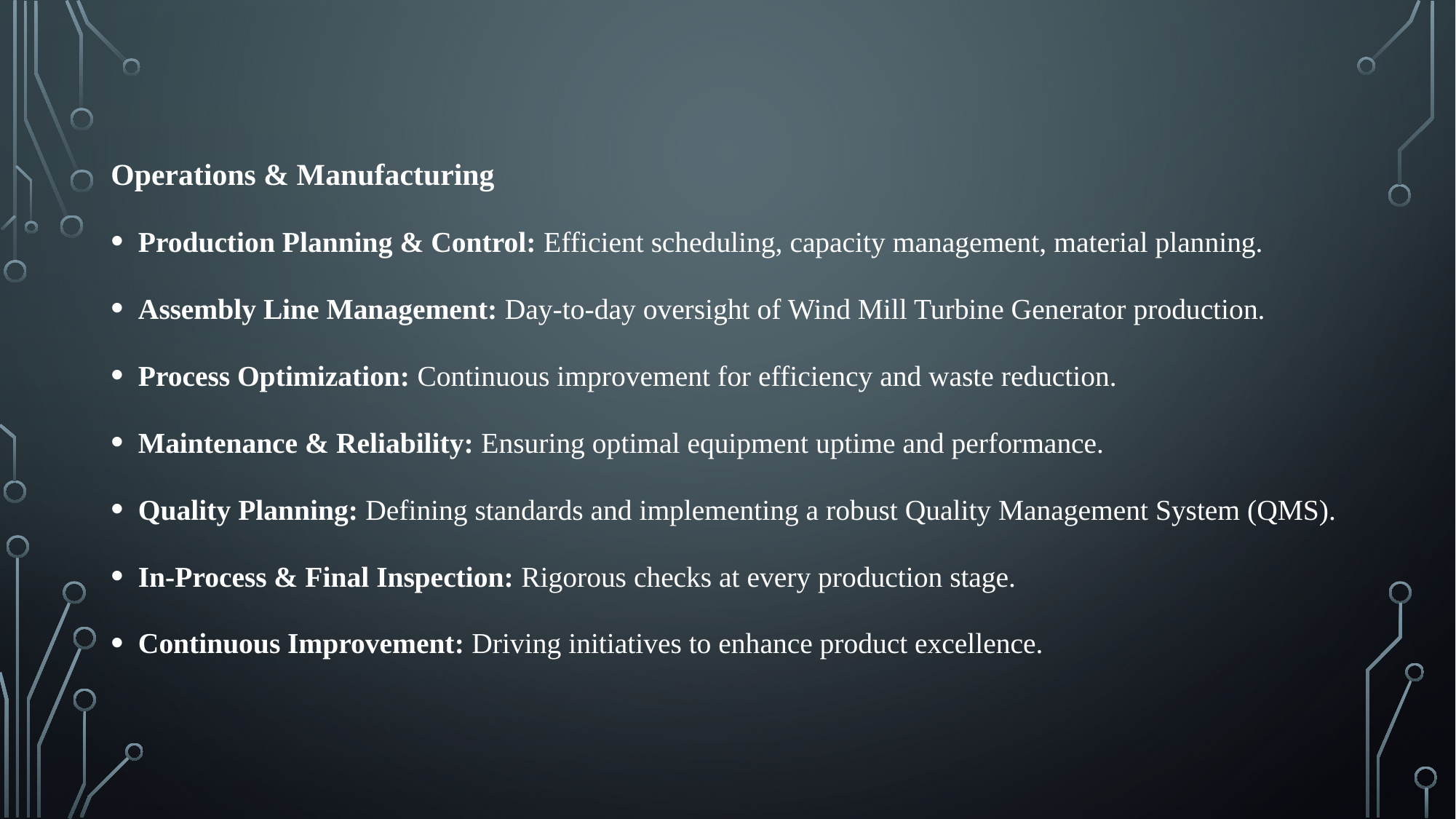

Operations & Manufacturing
Production Planning & Control: Efficient scheduling, capacity management, material planning.
Assembly Line Management: Day-to-day oversight of Wind Mill Turbine Generator production.
Process Optimization: Continuous improvement for efficiency and waste reduction.
Maintenance & Reliability: Ensuring optimal equipment uptime and performance.
Quality Planning: Defining standards and implementing a robust Quality Management System (QMS).
In-Process & Final Inspection: Rigorous checks at every production stage.
Continuous Improvement: Driving initiatives to enhance product excellence.